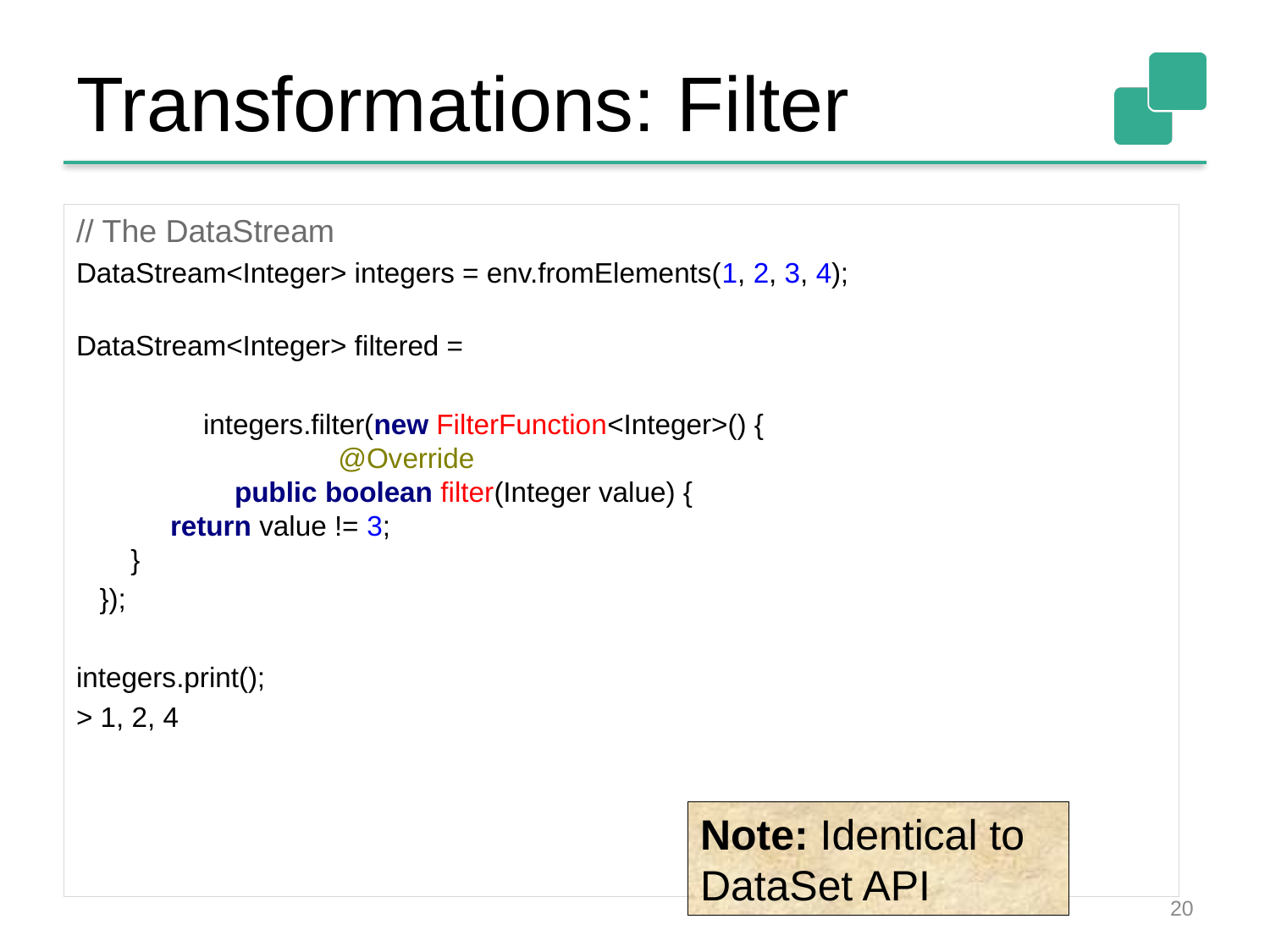

# Transformations: Filter
// The DataStream
DataStream<Integer> integers = env.fromElements(1, 2, 3, 4);
DataStream<Integer> filtered =

	integers.filter(new FilterFunction<Integer>() {
   		 @Override
  	    public boolean filter(Integer value) {
            return value != 3;
       }
   });

integers.print();
> 1, 2, 4

Note: Identical to DataSet API
20